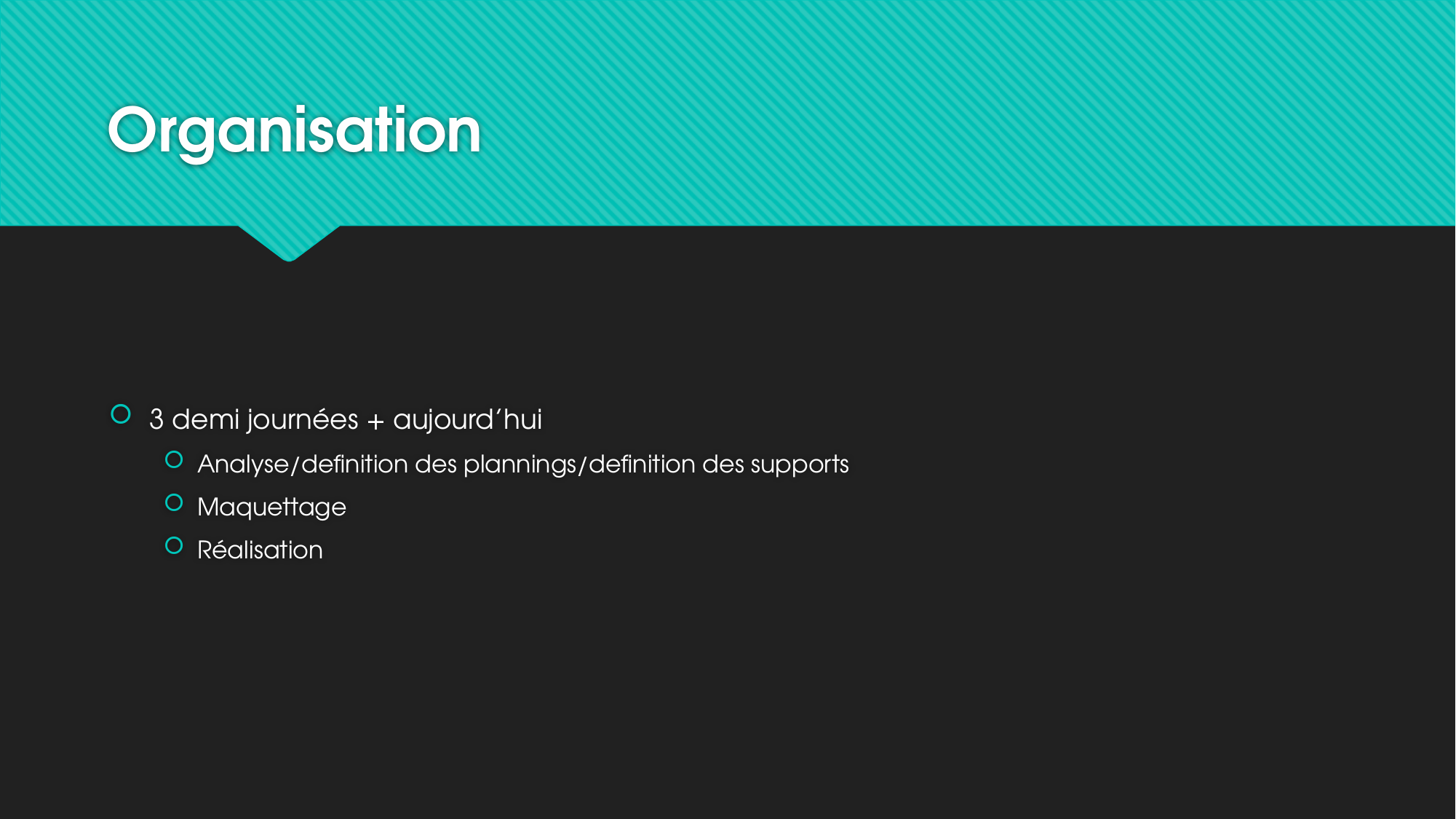

# Organisation
3 demi journées + aujourd’hui
Analyse/definition des plannings/definition des supports
Maquettage
Réalisation